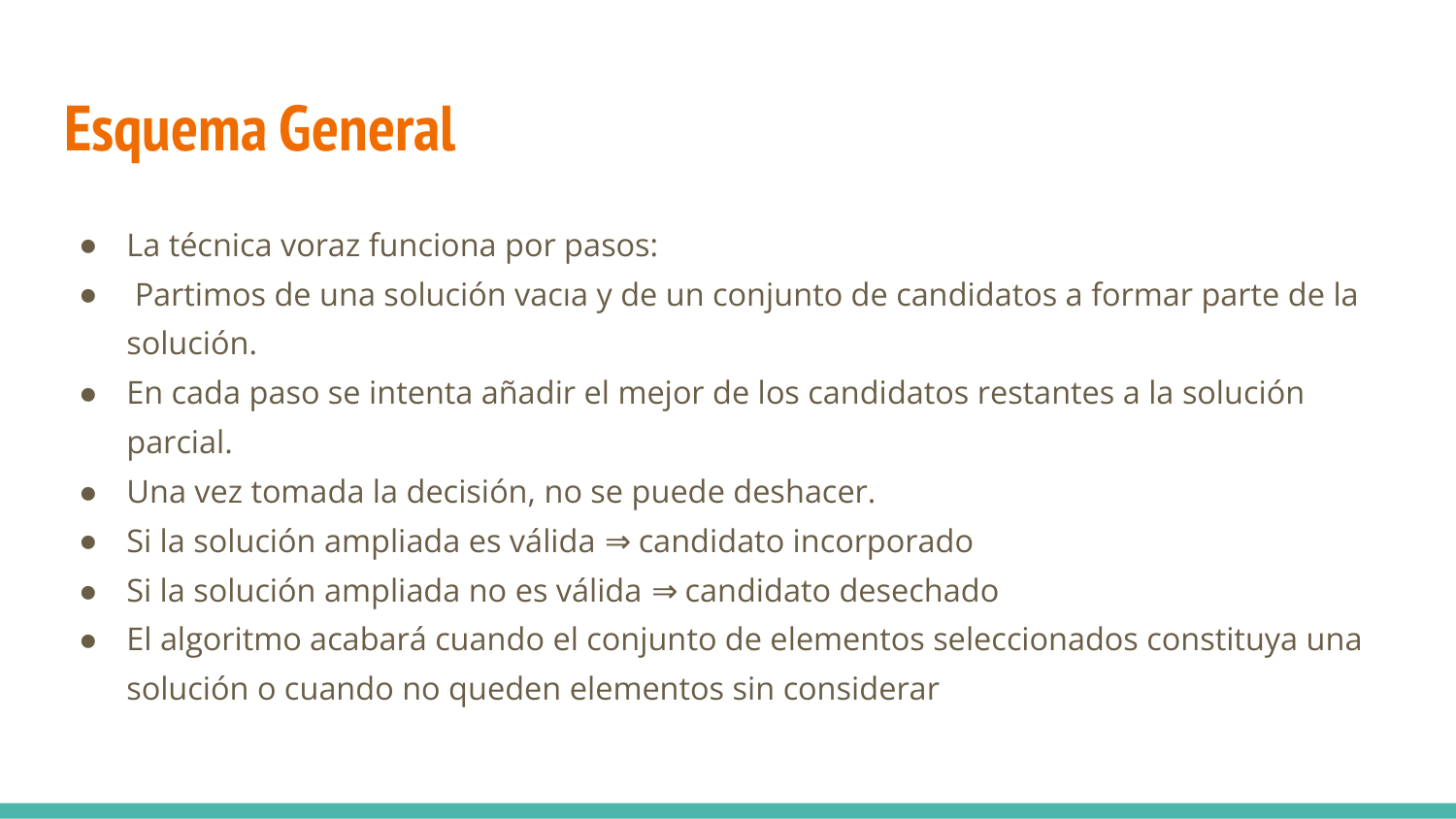

# Esquema General
La técnica voraz funciona por pasos:
 Partimos de una solución vacıa y de un conjunto de candidatos a formar parte de la solución.
En cada paso se intenta añadir el mejor de los candidatos restantes a la solución parcial.
Una vez tomada la decisión, no se puede deshacer.
Si la solución ampliada es válida ⇒ candidato incorporado
Si la solución ampliada no es válida ⇒ candidato desechado
El algoritmo acabará cuando el conjunto de elementos seleccionados constituya una solución o cuando no queden elementos sin considerar